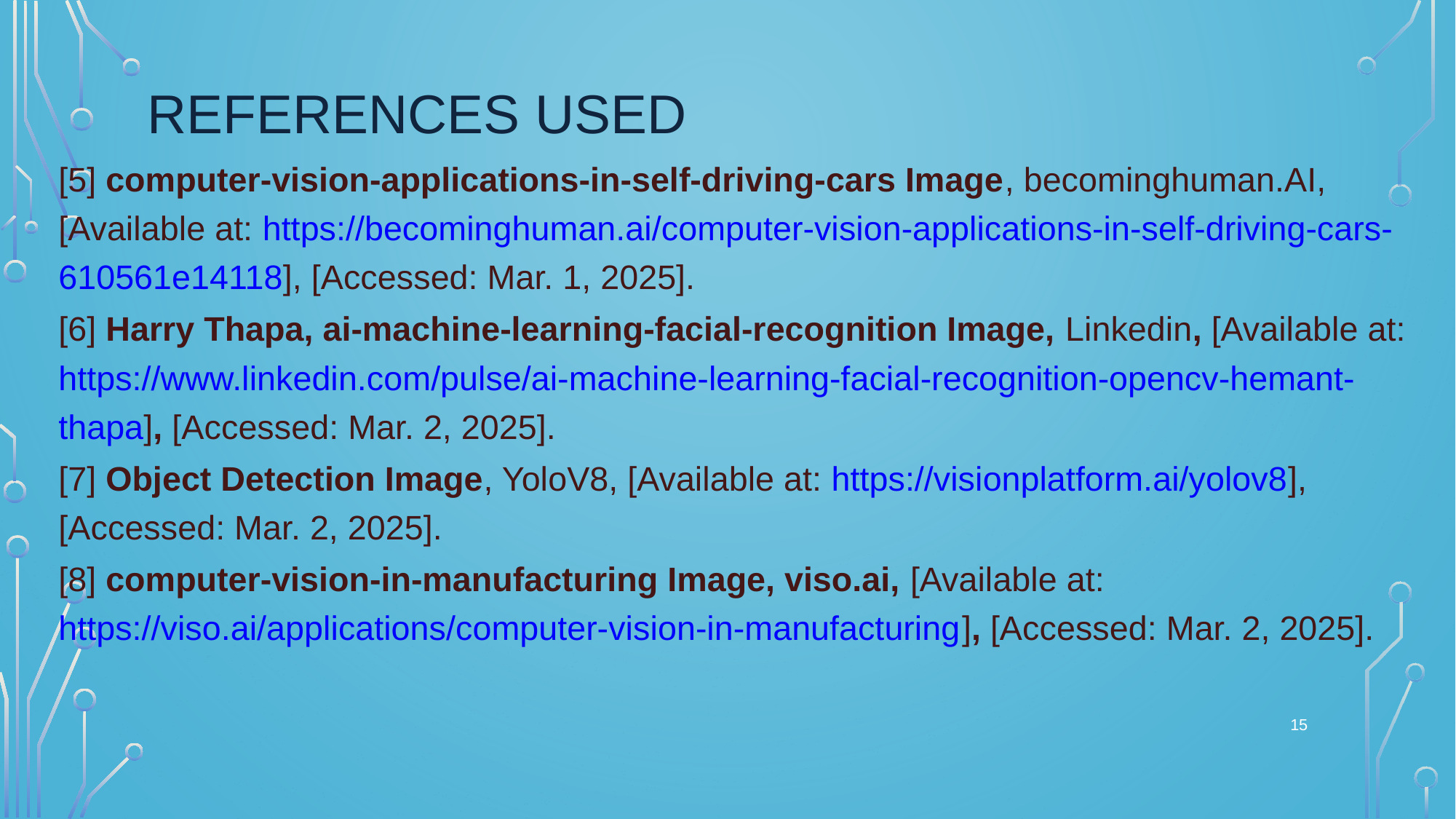

# References Used
[5] computer-vision-applications-in-self-driving-cars Image, becominghuman.AI, [Available at: https://becominghuman.ai/computer-vision-applications-in-self-driving-cars-610561e14118], [Accessed: Mar. 1, 2025].
[6] Harry Thapa, ai-machine-learning-facial-recognition Image, Linkedin, [Available at: https://www.linkedin.com/pulse/ai-machine-learning-facial-recognition-opencv-hemant-thapa], [Accessed: Mar. 2, 2025].
[7] Object Detection Image, YoloV8, [Available at: https://visionplatform.ai/yolov8], [Accessed: Mar. 2, 2025].
[8] computer-vision-in-manufacturing Image, viso.ai, [Available at: https://viso.ai/applications/computer-vision-in-manufacturing], [Accessed: Mar. 2, 2025].

15